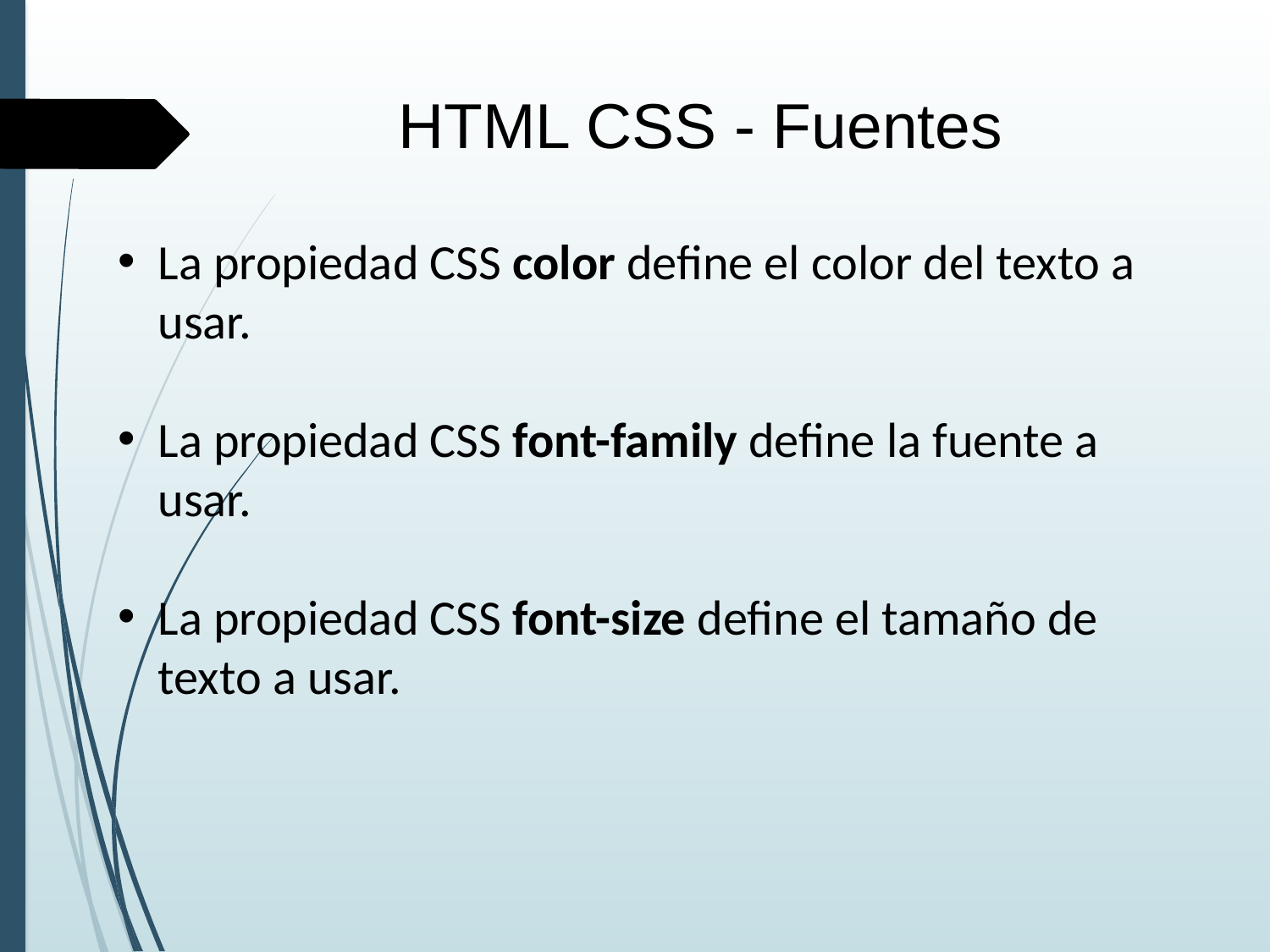

HTML CSS - Fuentes

La propiedad CSS color define el color del texto a usar.

La propiedad CSS font-family define la fuente a usar.

La propiedad CSS font-size define el tamaño de texto a usar.